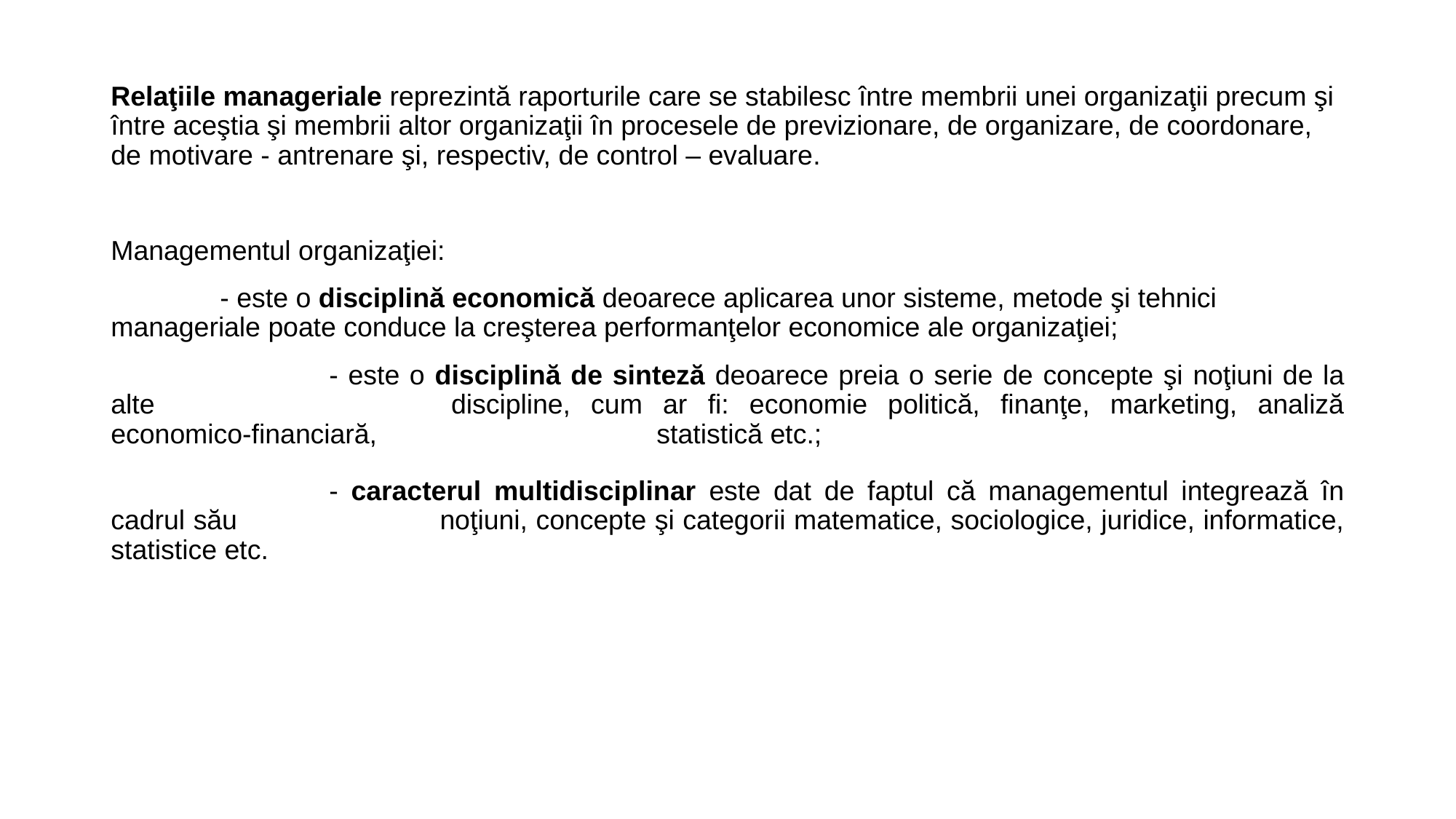

Relaţiile manageriale reprezintă raporturile care se stabilesc între membrii unei organizaţii precum şi între aceştia şi membrii altor organizaţii în procesele de previzionare, de organizare, de coordonare, de motivare - antrenare şi, respectiv, de control – evaluare.

Managementul organizaţiei:
	- este o disciplină economică deoarece aplicarea unor sisteme, metode şi tehnici 	manageriale poate conduce la creşterea performanţelor economice ale organizaţiei;
		- este o disciplină de sinteză deoarece preia o serie de concepte şi noţiuni de la alte 			discipline, cum ar fi: economie politică, finanţe, marketing, analiză economico-financiară, 			statistică etc.;
		- caracterul multidisciplinar este dat de faptul că managementul integrează în cadrul său 		noţiuni, concepte şi categorii matematice, sociologice, juridice, informatice, statistice etc.